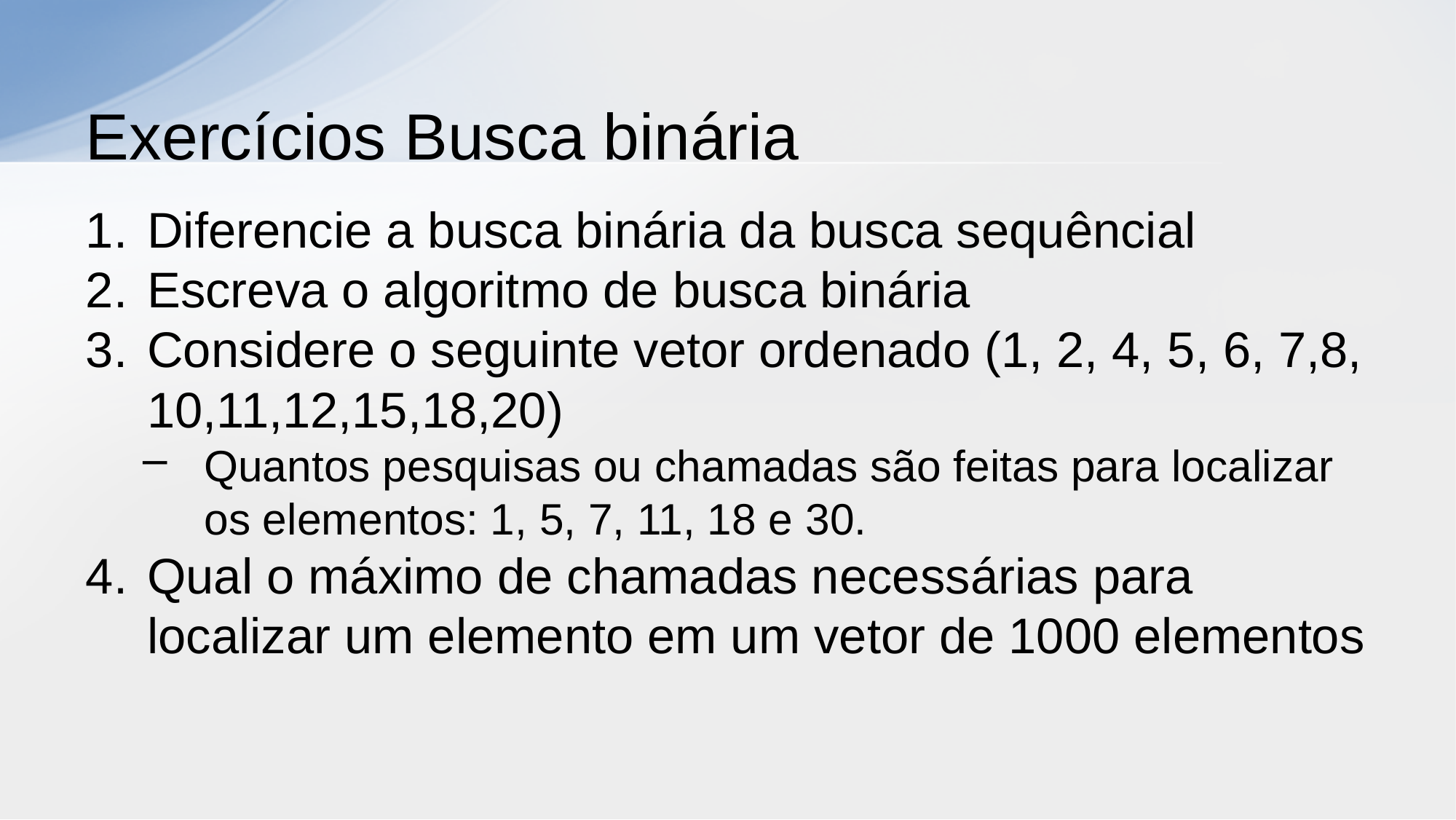

# Exercícios Busca binária
Diferencie a busca binária da busca sequêncial
Escreva o algoritmo de busca binária
Considere o seguinte vetor ordenado (1, 2, 4, 5, 6, 7,8, 10,11,12,15,18,20)
Quantos pesquisas ou chamadas são feitas para localizar os elementos: 1, 5, 7, 11, 18 e 30.
Qual o máximo de chamadas necessárias para localizar um elemento em um vetor de 1000 elementos